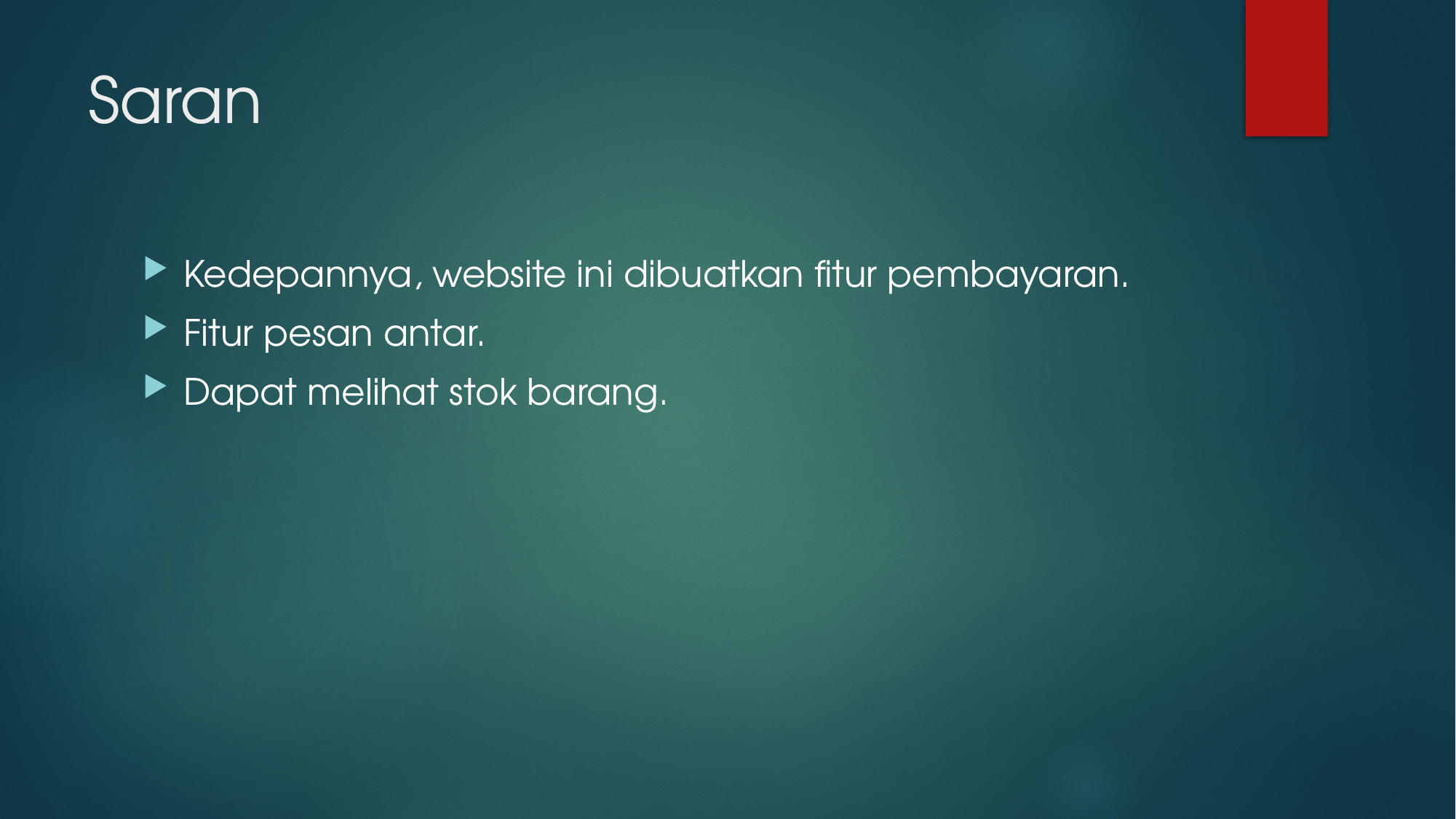

# Saran
Kedepannya, website ini dibuatkan fitur pembayaran.
Fitur pesan antar.
Dapat melihat stok barang.